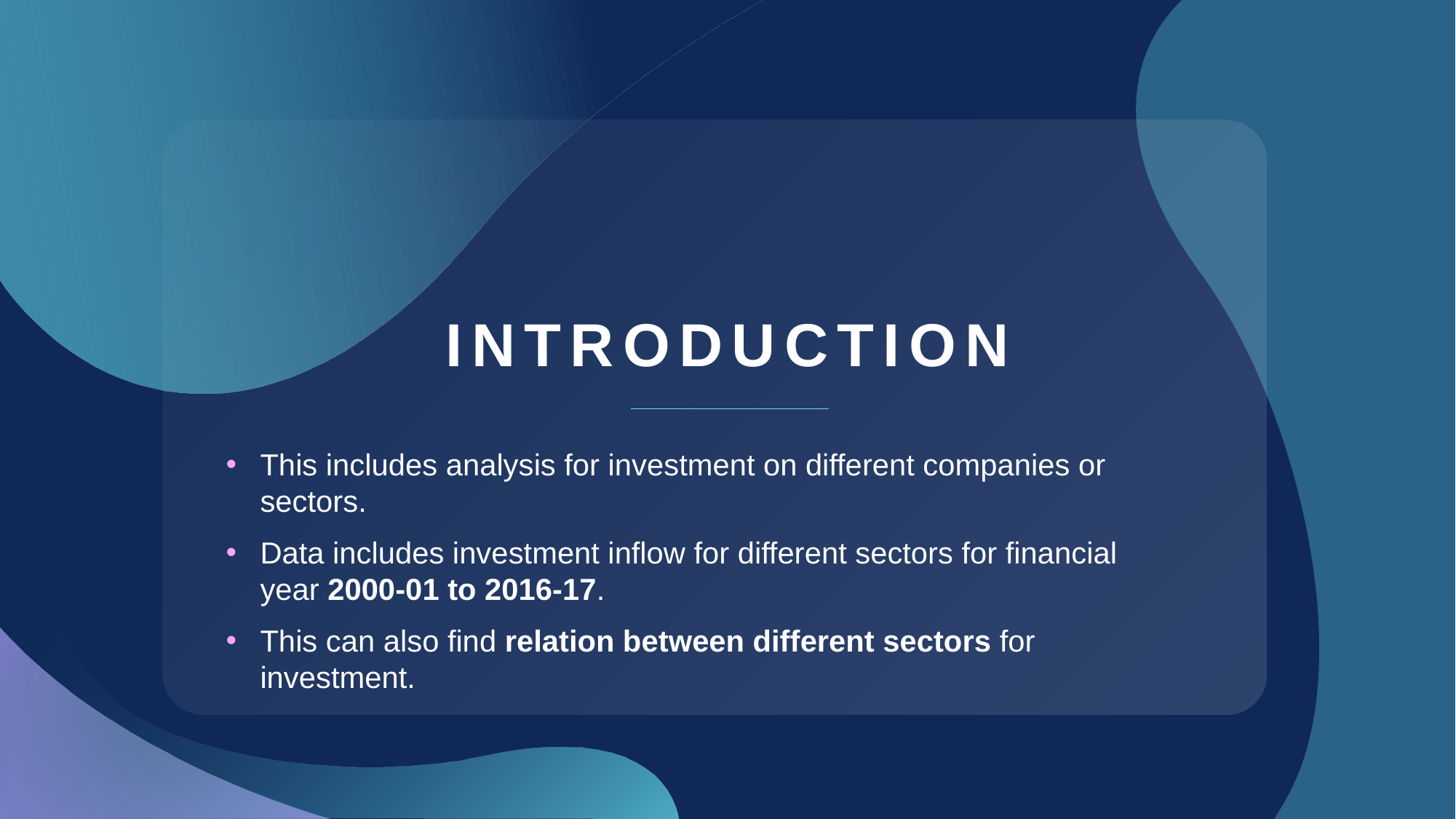

# INTRODUCTION
This includes analysis for investment on different companies or sectors.
Data includes investment inflow for different sectors for financial year 2000-01 to 2016-17.
This can also find relation between different sectors for investment.